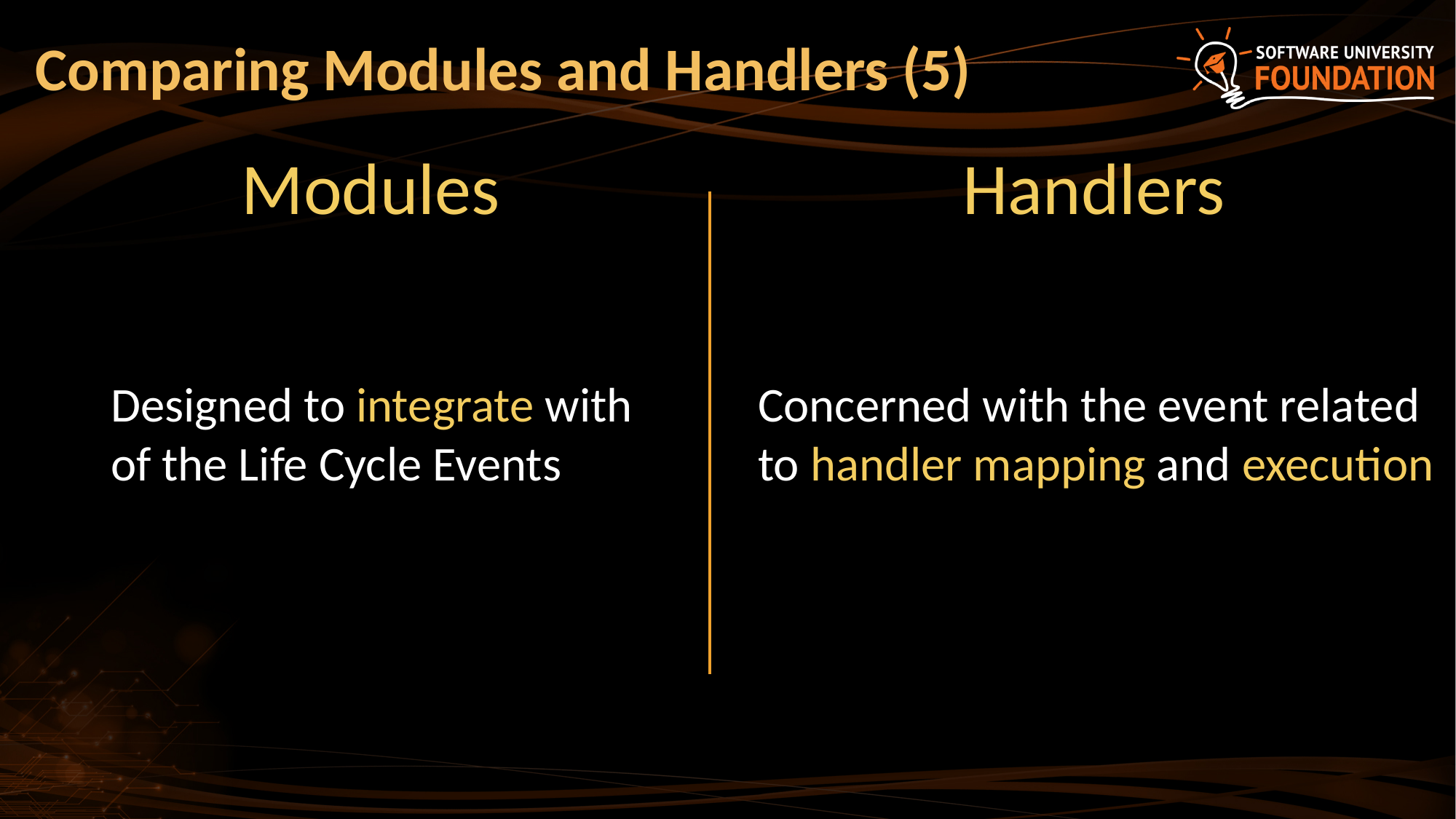

# Comparing Modules and Handlers (5)
Handlers

Modules

Designed to integrate with of the Life Cycle Events
Concerned with the event related to handler mapping and execution